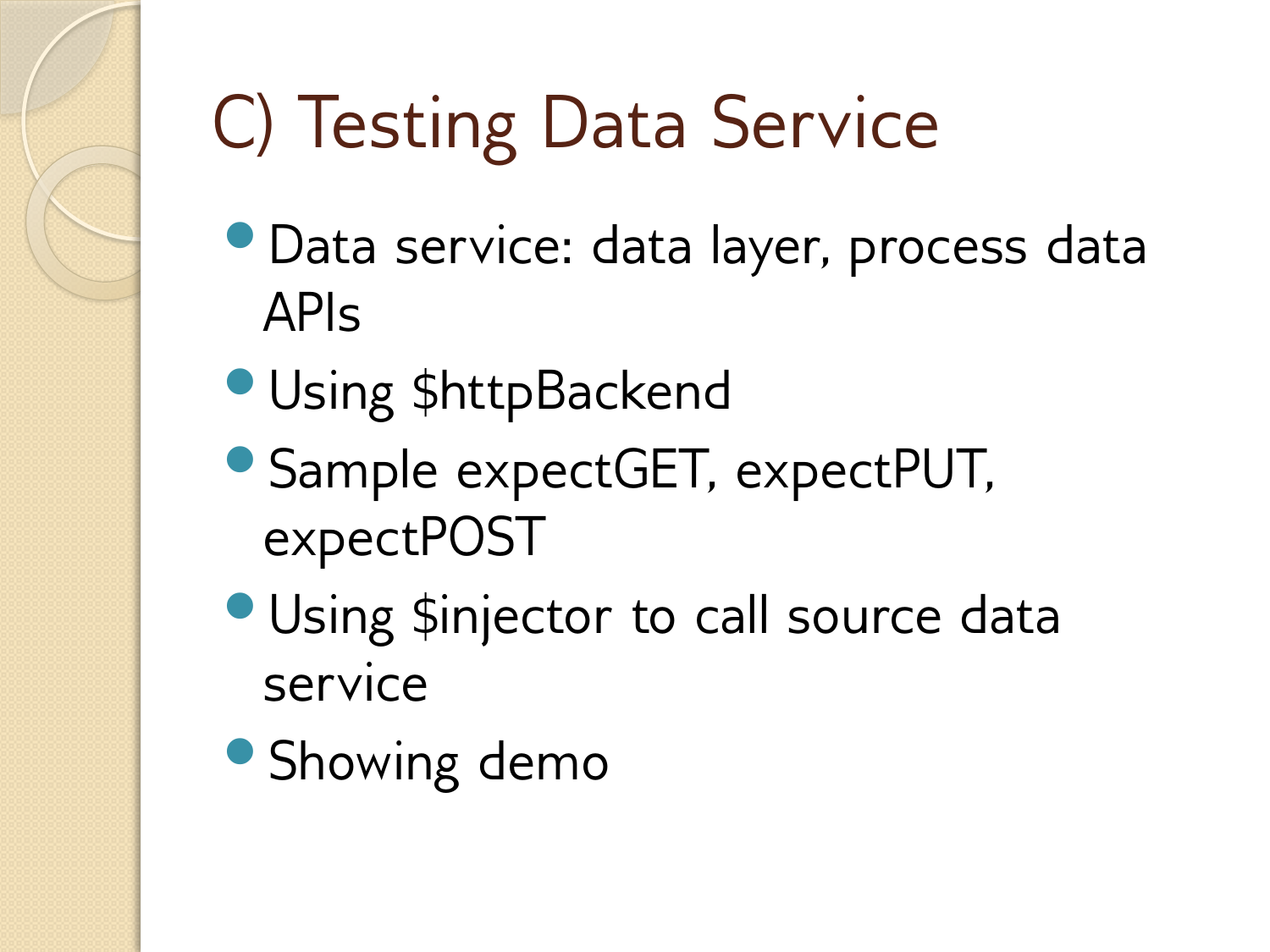

# C) Testing Data Service
Data service: data layer, process data APIs
Using $httpBackend
Sample expectGET, expectPUT, expectPOST
Using $injector to call source data service
Showing demo